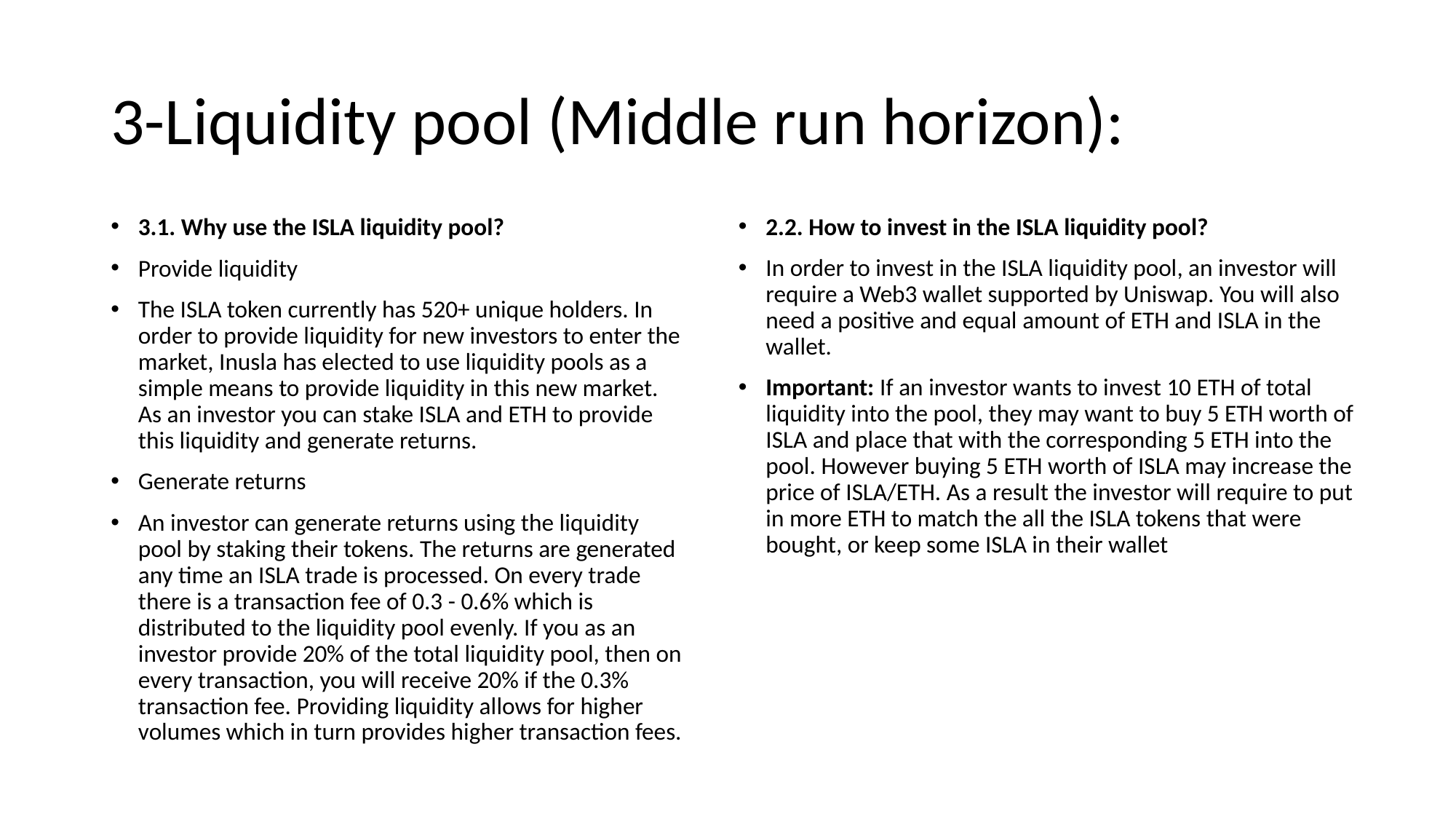

# 3-Liquidity pool (Middle run horizon):
3.1. Why use the ISLA liquidity pool?
Provide liquidity
The ISLA token currently has 520+ unique holders. In order to provide liquidity for new investors to enter the market, Inusla has elected to use liquidity pools as a simple means to provide liquidity in this new market. As an investor you can stake ISLA and ETH to provide this liquidity and generate returns.
Generate returns
An investor can generate returns using the liquidity pool by staking their tokens. The returns are generated any time an ISLA trade is processed. On every trade there is a transaction fee of 0.3 - 0.6% which is distributed to the liquidity pool evenly. If you as an investor provide 20% of the total liquidity pool, then on every transaction, you will receive 20% if the 0.3% transaction fee. Providing liquidity allows for higher volumes which in turn provides higher transaction fees.

2.2. How to invest in the ISLA liquidity pool?
In order to invest in the ISLA liquidity pool, an investor will require a Web3 wallet supported by Uniswap. You will also need a positive and equal amount of ETH and ISLA in the wallet.
Important: If an investor wants to invest 10 ETH of total liquidity into the pool, they may want to buy 5 ETH worth of ISLA and place that with the corresponding 5 ETH into the pool. However buying 5 ETH worth of ISLA may increase the price of ISLA/ETH. As a result the investor will require to put in more ETH to match the all the ISLA tokens that were bought, or keep some ISLA in their wallet